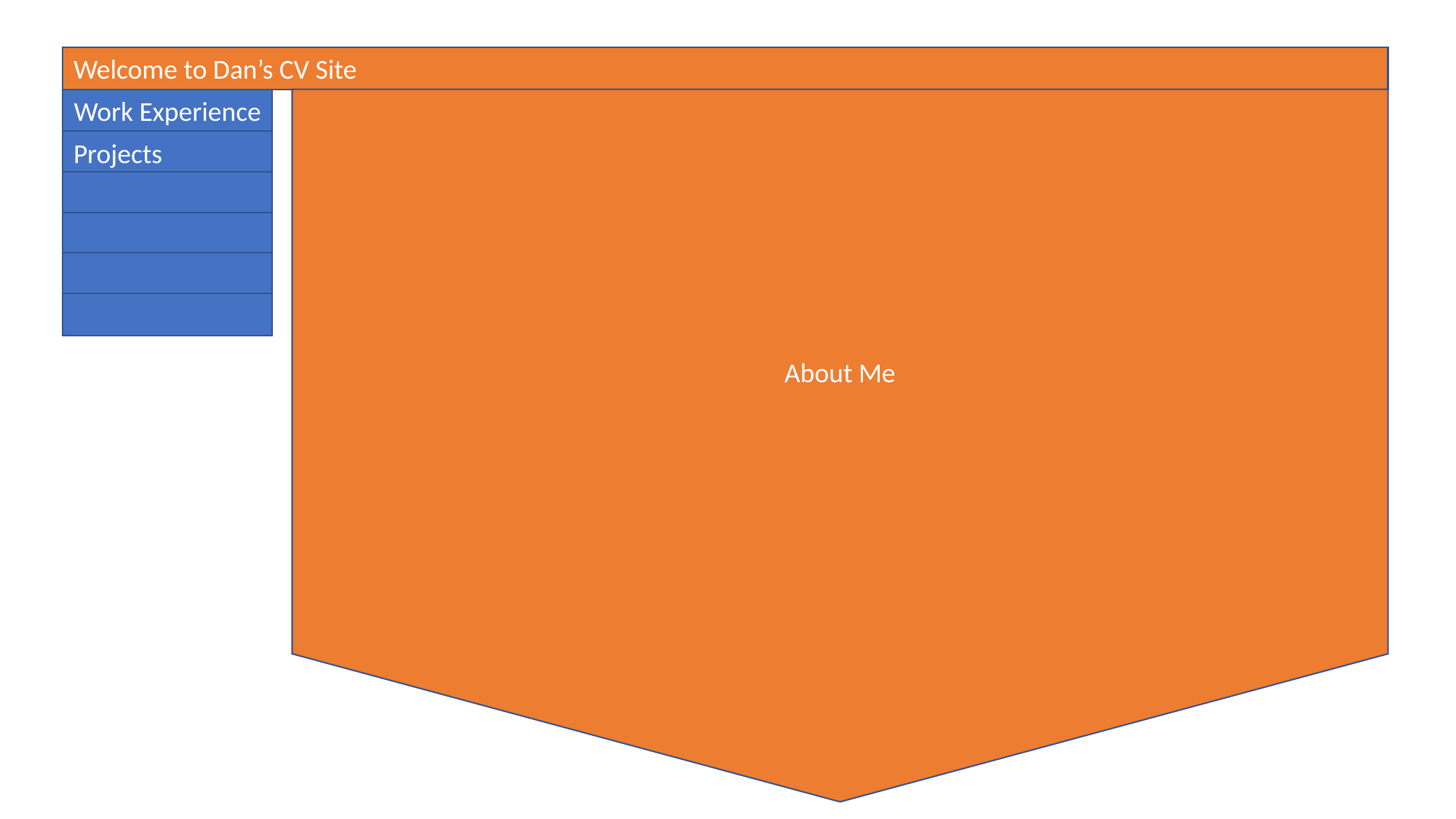

Welcome to Dan’s CV Site
Work Experience
About Me
Projects
Projects